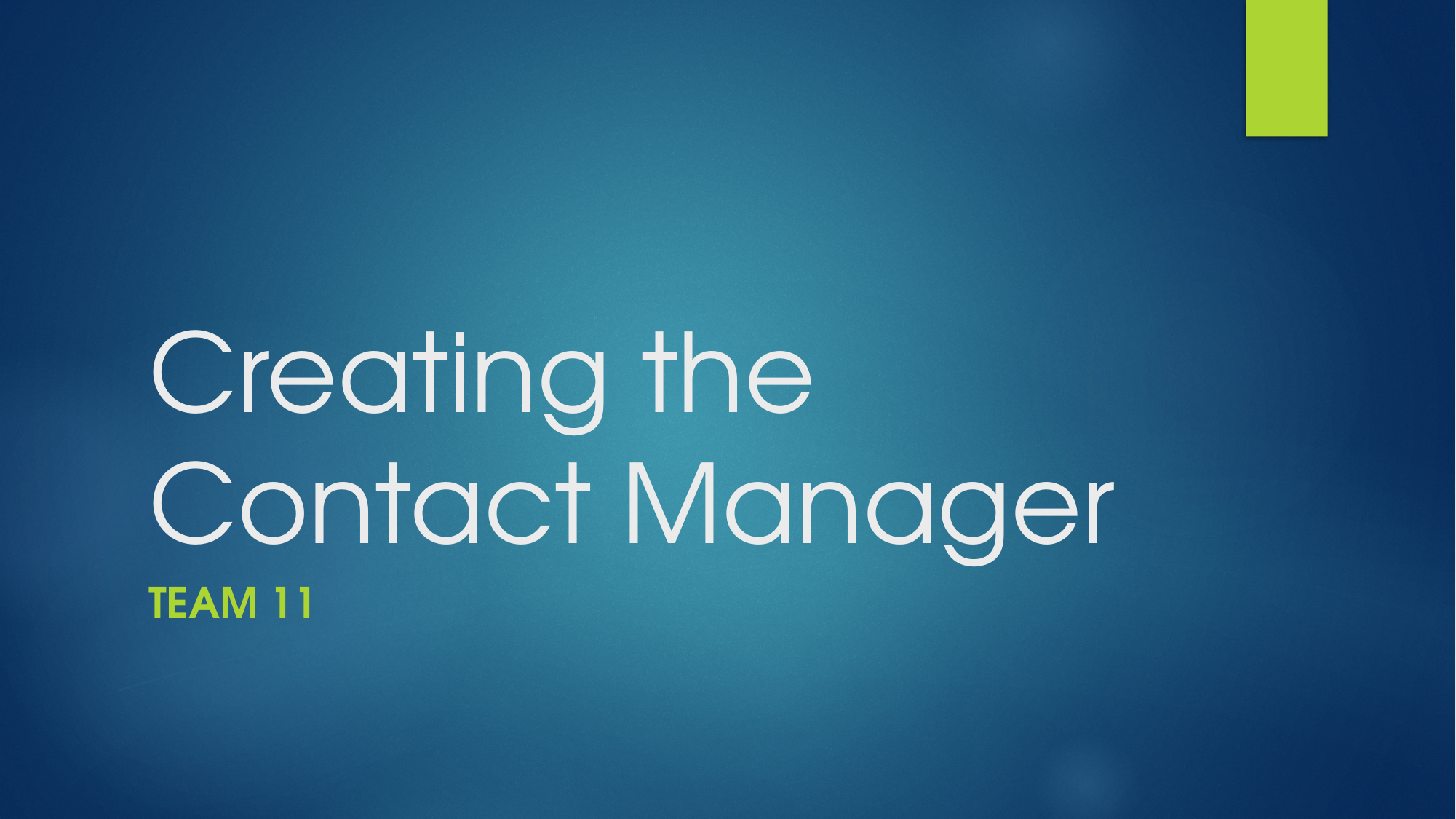

# Creating the Contact Manager
Team 11